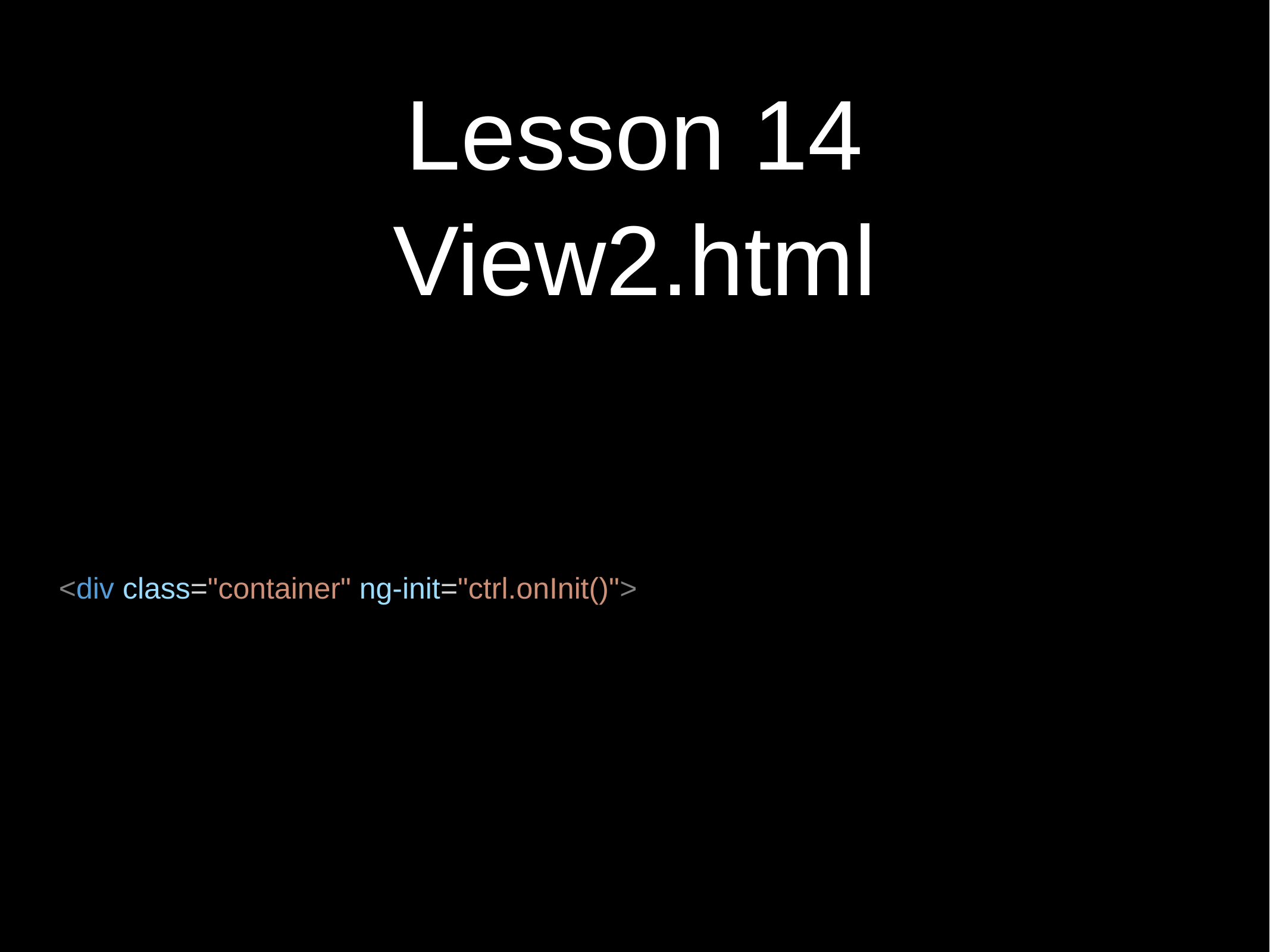

# Lesson 14
View2.html
<div class="container" ng-init="ctrl.onInit()">